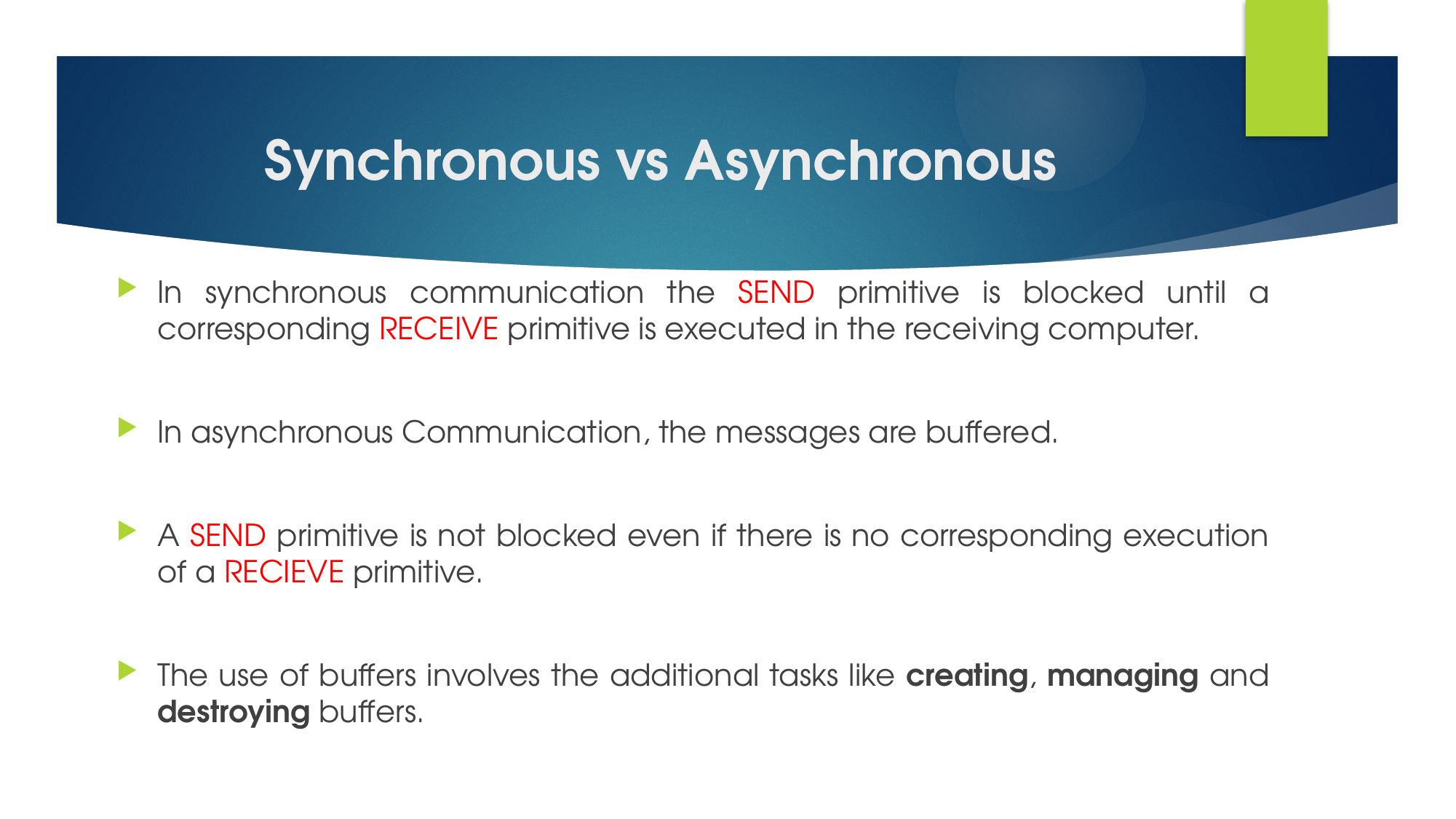

# Synchronous vs Asynchronous
In synchronous communication the SEND primitive is blocked until a corresponding RECEIVE primitive is executed in the receiving computer.

In asynchronous Communication, the messages are buffered.

A SEND primitive is not blocked even if there is no corresponding execution of a RECIEVE primitive.

The use of buffers involves the additional tasks like creating, managing and destroying buffers.